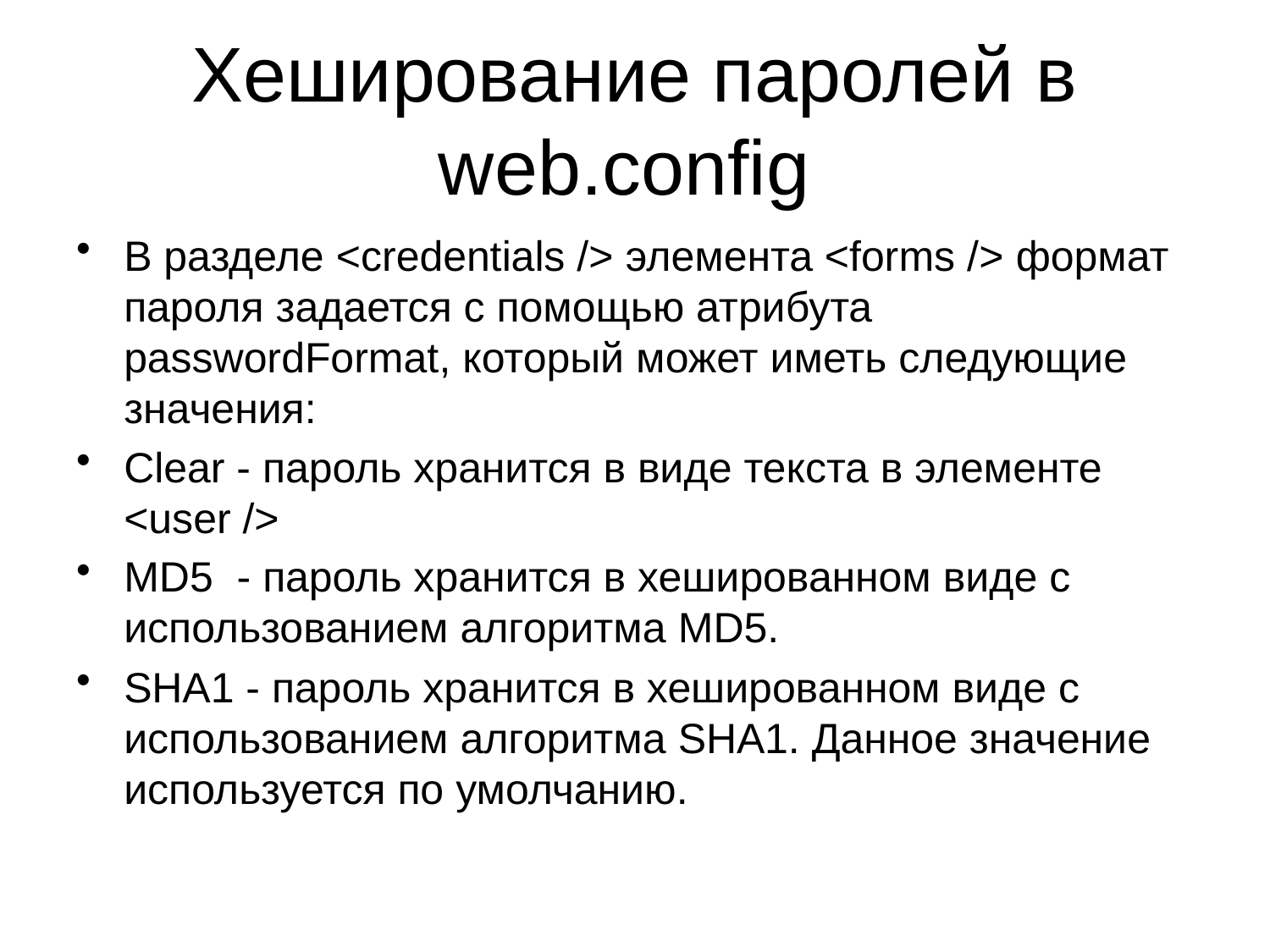

# Хеширование паролей в web.config
В разделе <credentials /> элемента <forms /> формат пароля задается с помощью атрибута passwordFormat, который может иметь следующие значения:
Clear - пароль хранится в виде текста в элементе <user />
MD5  - пароль хранится в хешированном виде с использованием алгоритма MD5.
SHA1 - пароль хранится в хешированном виде с использованием алгоритма SHA1. Данное значение используется по умолчанию.